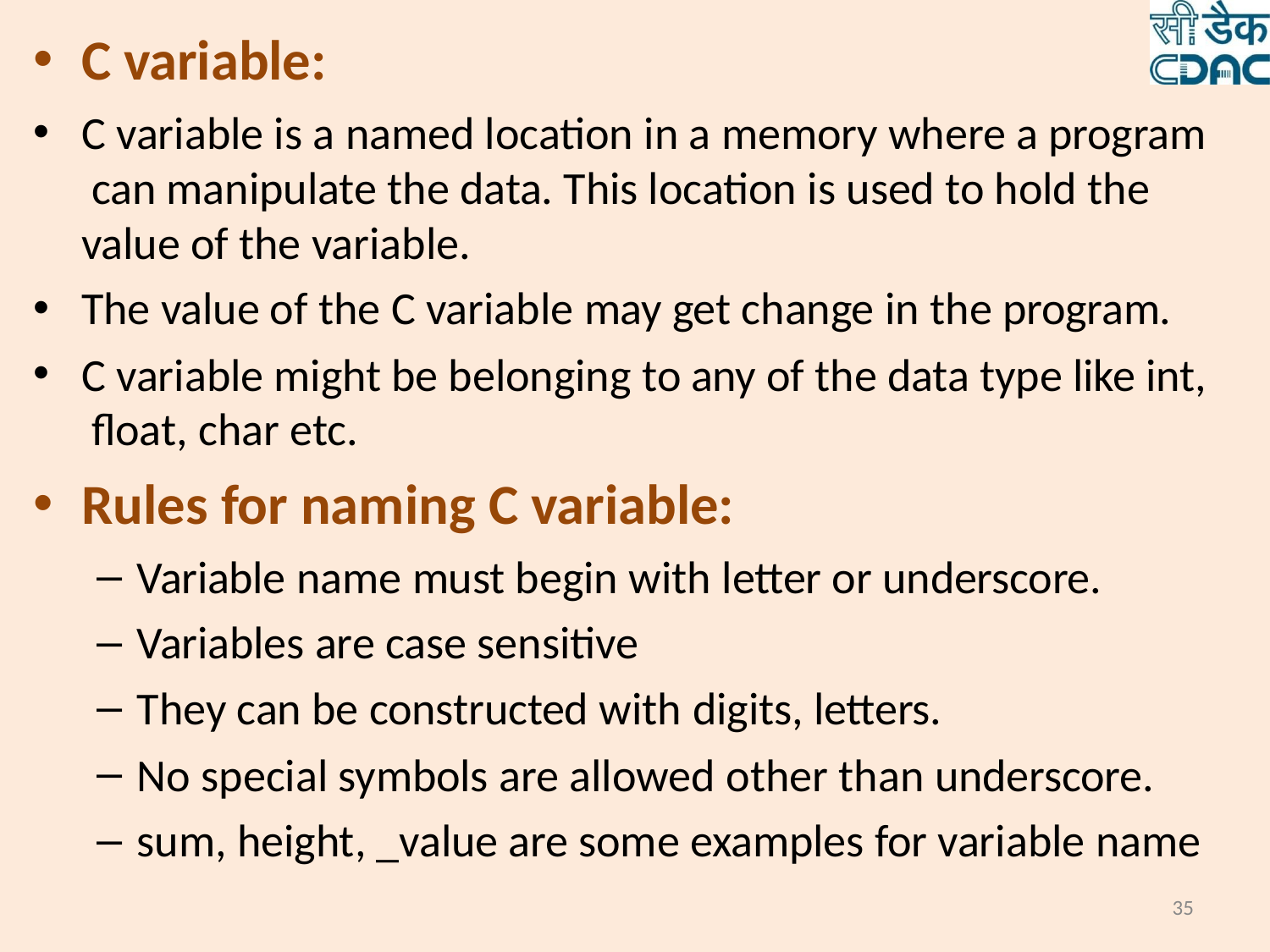

C variable:
C variable is a named location in a memory where a program  can manipulate the data. This location is used to hold the  value of the variable.
The value of the C variable may get change in the program.
C variable might be belonging to any of the data type like int,  float, char etc.
Rules for naming C variable:
Variable name must begin with letter or underscore.
Variables are case sensitive
They can be constructed with digits, letters.
No special symbols are allowed other than underscore.
sum, height, _value are some examples for variable name
35